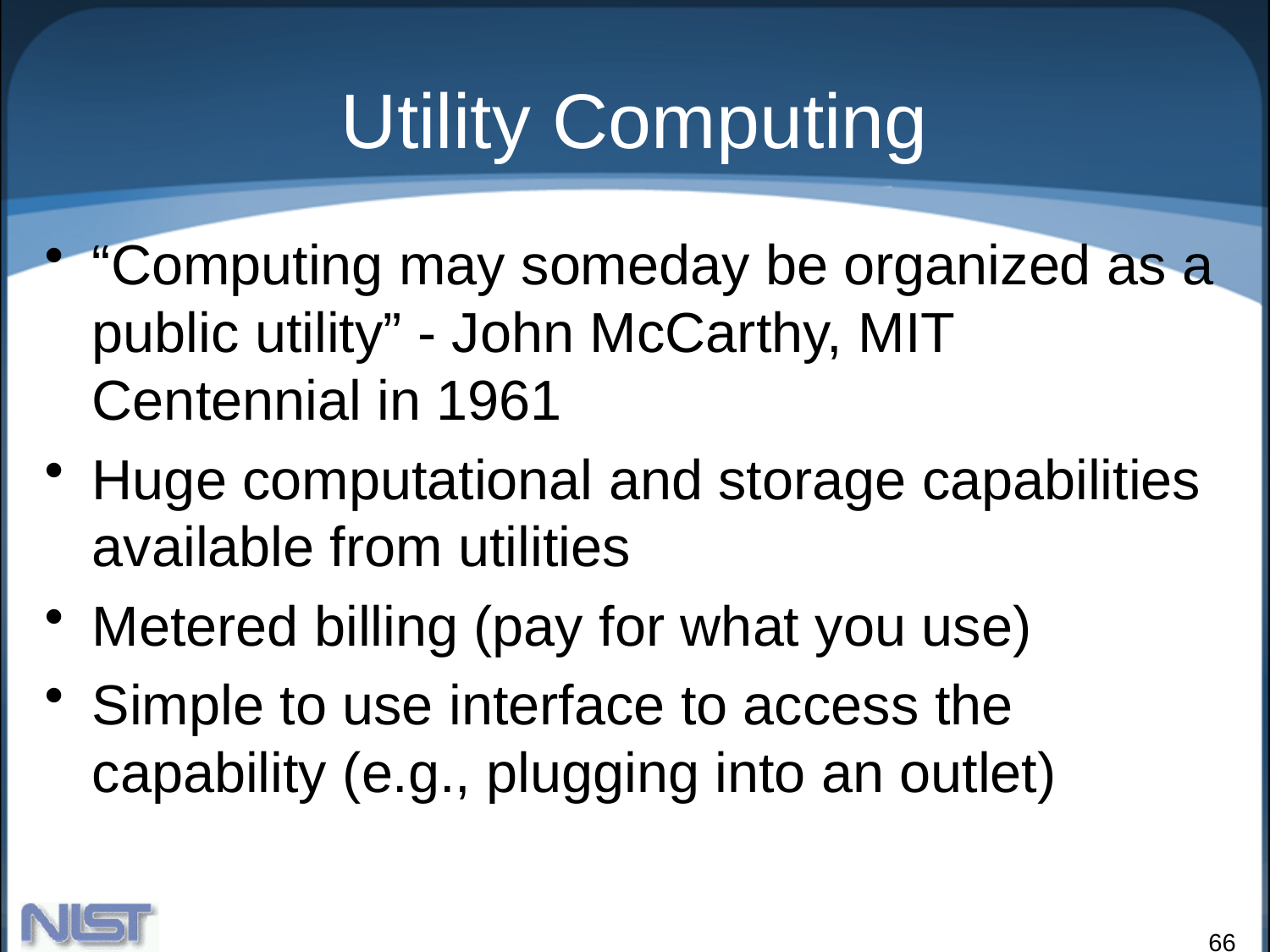

# Utility Computing
“Computing may someday be organized as a public utility” - John McCarthy, MIT Centennial in 1961
Huge computational and storage capabilities available from utilities
Metered billing (pay for what you use)
Simple to use interface to access the capability (e.g., plugging into an outlet)

66